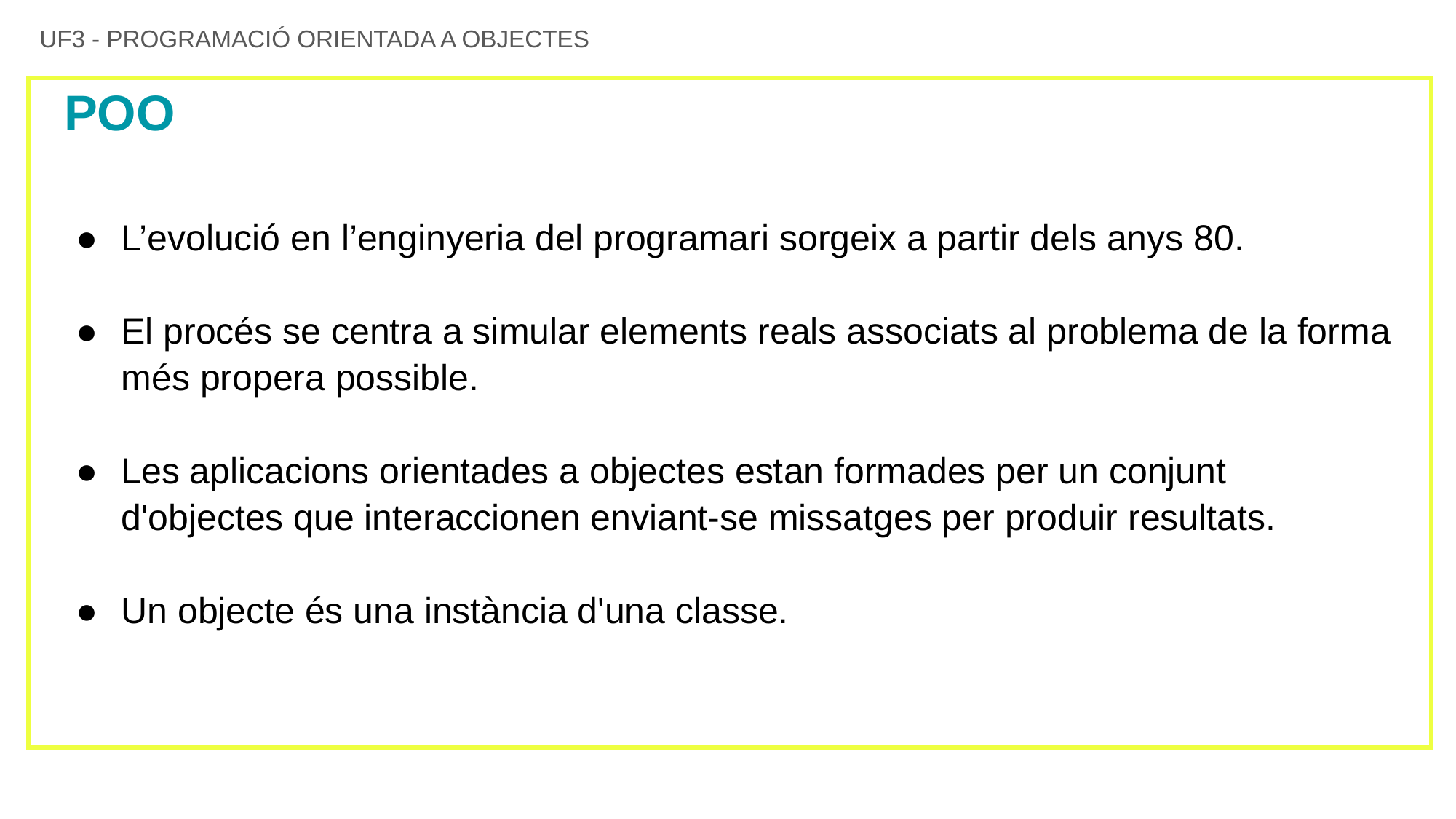

UF3 - PROGRAMACIÓ ORIENTADA A OBJECTES
# POO

L’evolució en l’enginyeria del programari sorgeix a partir dels anys 80.

El procés se centra a simular elements reals associats al problema de la forma més propera possible.

Les aplicacions orientades a objectes estan formades per un conjunt d'objectes que interaccionen enviant-se missatges per produir resultats.

Un objecte és una instància d'una classe.